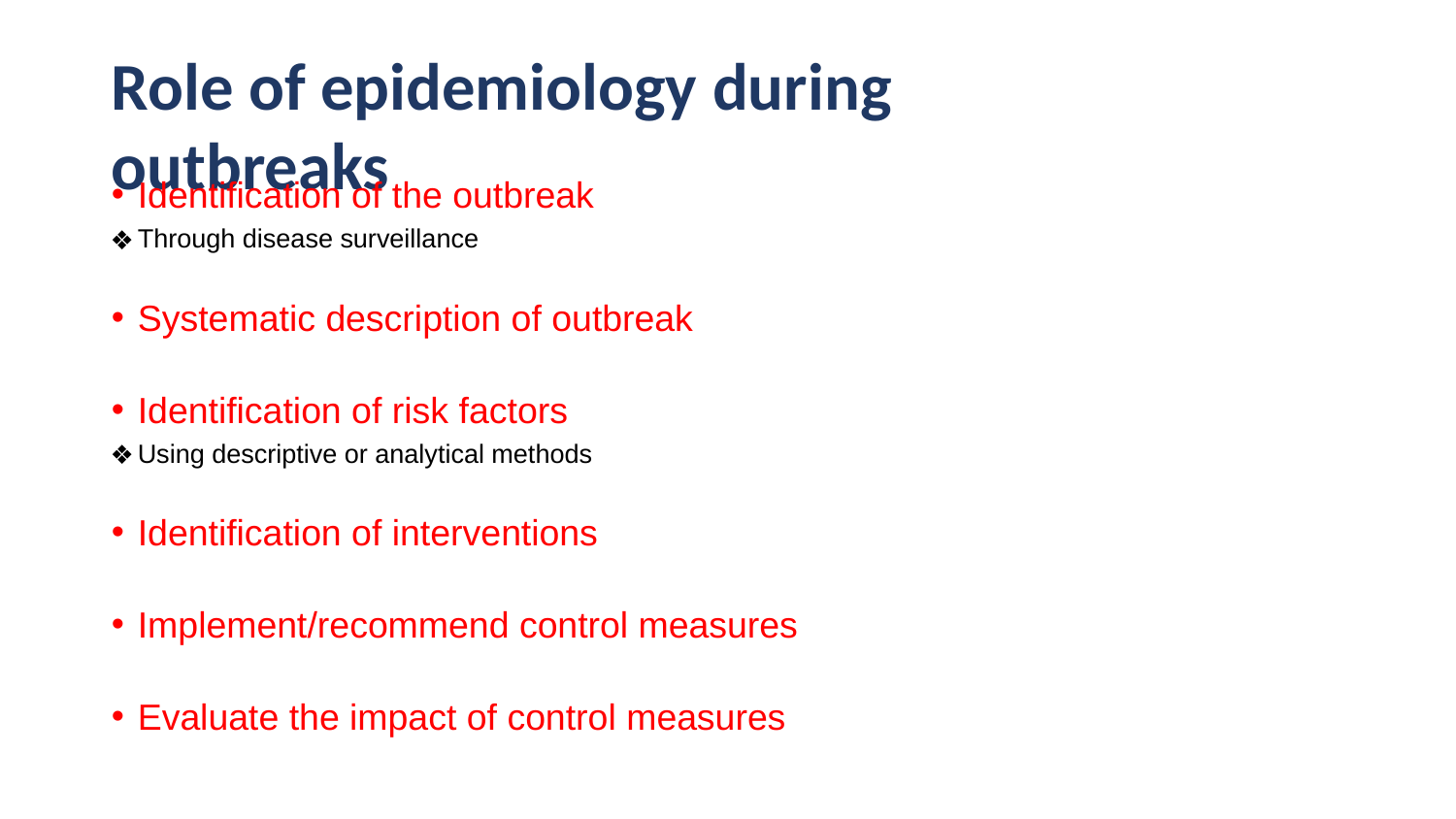

# Role of epidemiology during outbreaks
Identification of the outbreak
Through disease surveillance

Systematic description of outbreak

Identification of risk factors
Using descriptive or analytical methods

Identification of interventions

Implement/recommend control measures

Evaluate the impact of control measures